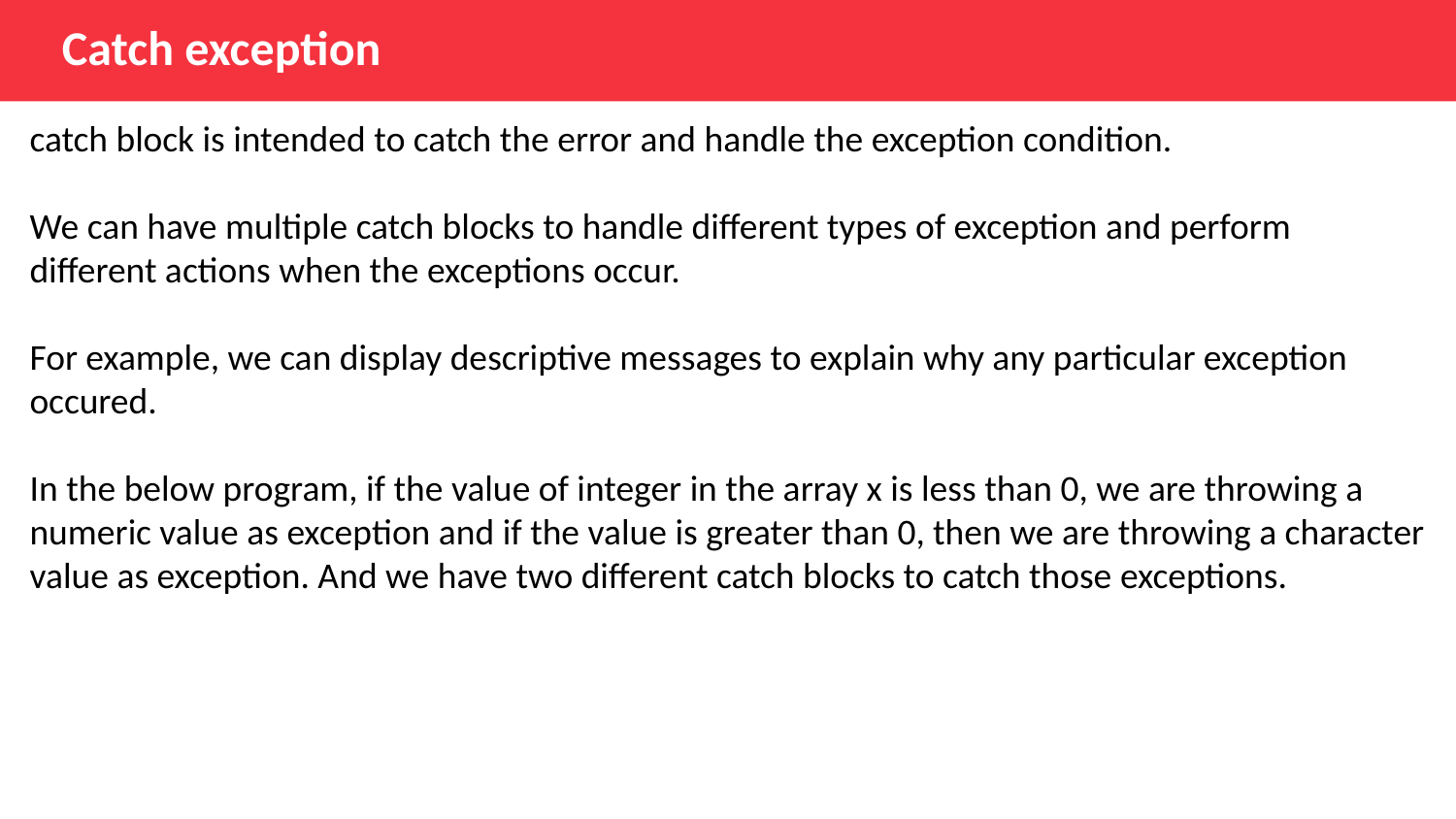

Catch exception
catch block is intended to catch the error and handle the exception condition.

We can have multiple catch blocks to handle different types of exception and perform different actions when the exceptions occur.

For example, we can display descriptive messages to explain why any particular exception occured.

In the below program, if the value of integer in the array x is less than 0, we are throwing a numeric value as exception and if the value is greater than 0, then we are throwing a character value as exception. And we have two different catch blocks to catch those exceptions.